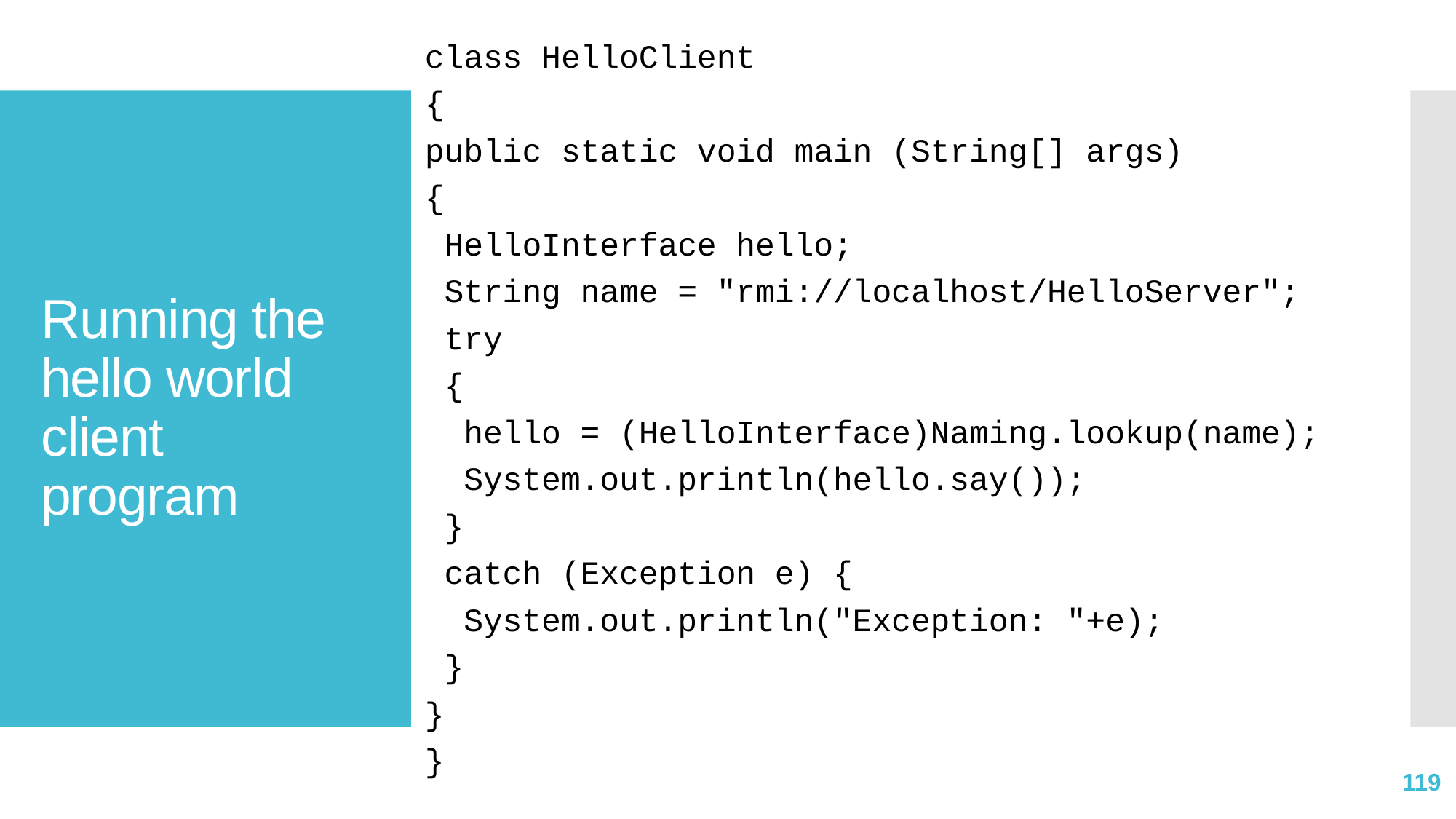

class HelloClient
{
public static void main (String[] args)
{
 HelloInterface hello;
 String name = "rmi://localhost/HelloServer";
 try
 {
  hello = (HelloInterface)Naming.lookup(name);
  System.out.println(hello.say());
 }
 catch (Exception e) {
  System.out.println("Exception: "+e);
 }
}
}
# Running the hello world client program
119